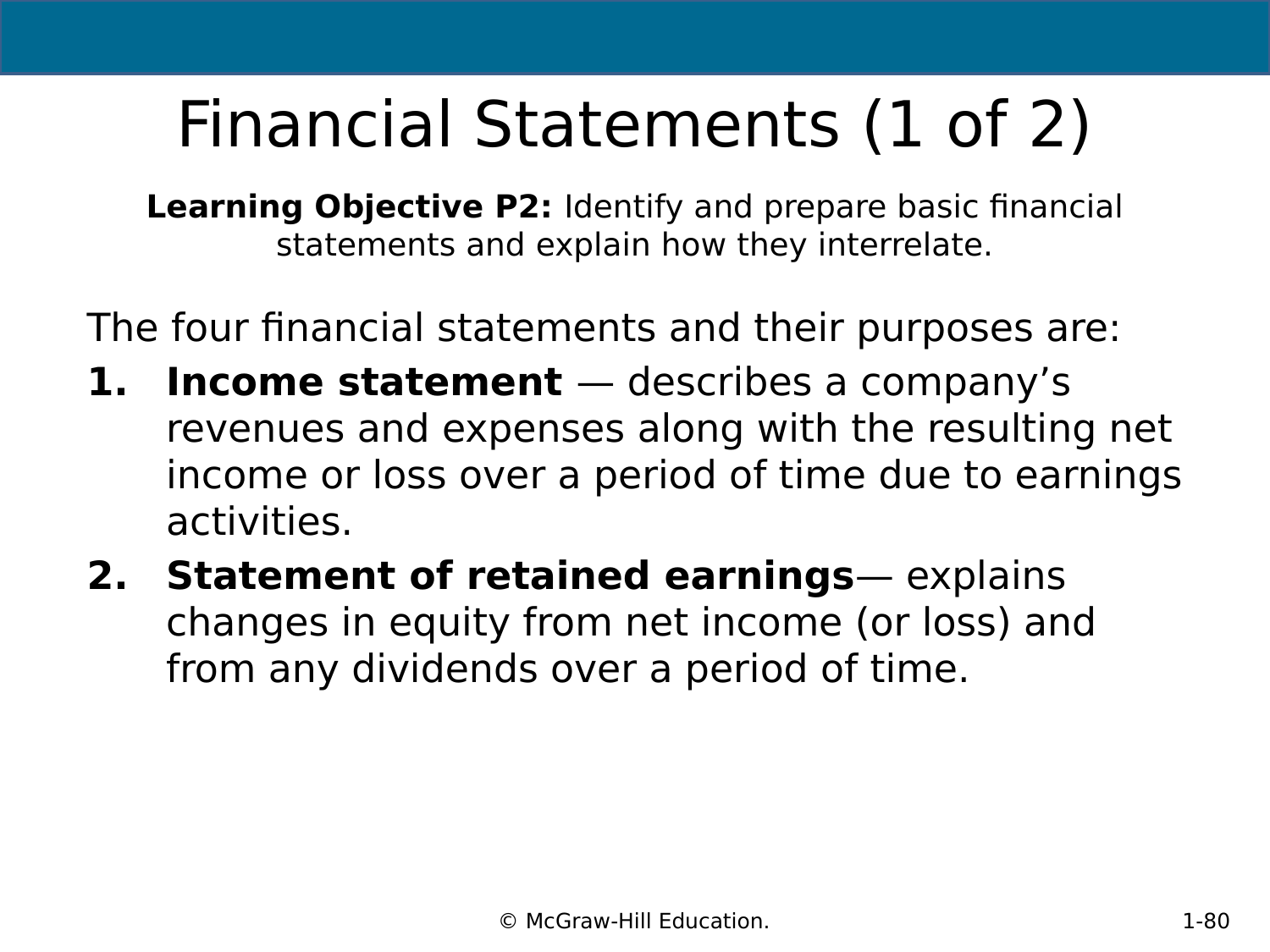

# Financial Statements (1 of 2)
Learning Objective P2: Identify and prepare basic financial statements and explain how they interrelate.
The four financial statements and their purposes are:
Income statement — describes a company’s revenues and expenses along with the resulting net income or loss over a period of time due to earnings activities.
Statement of retained earnings— explains changes in equity from net income (or loss) and from any dividends over a period of time.